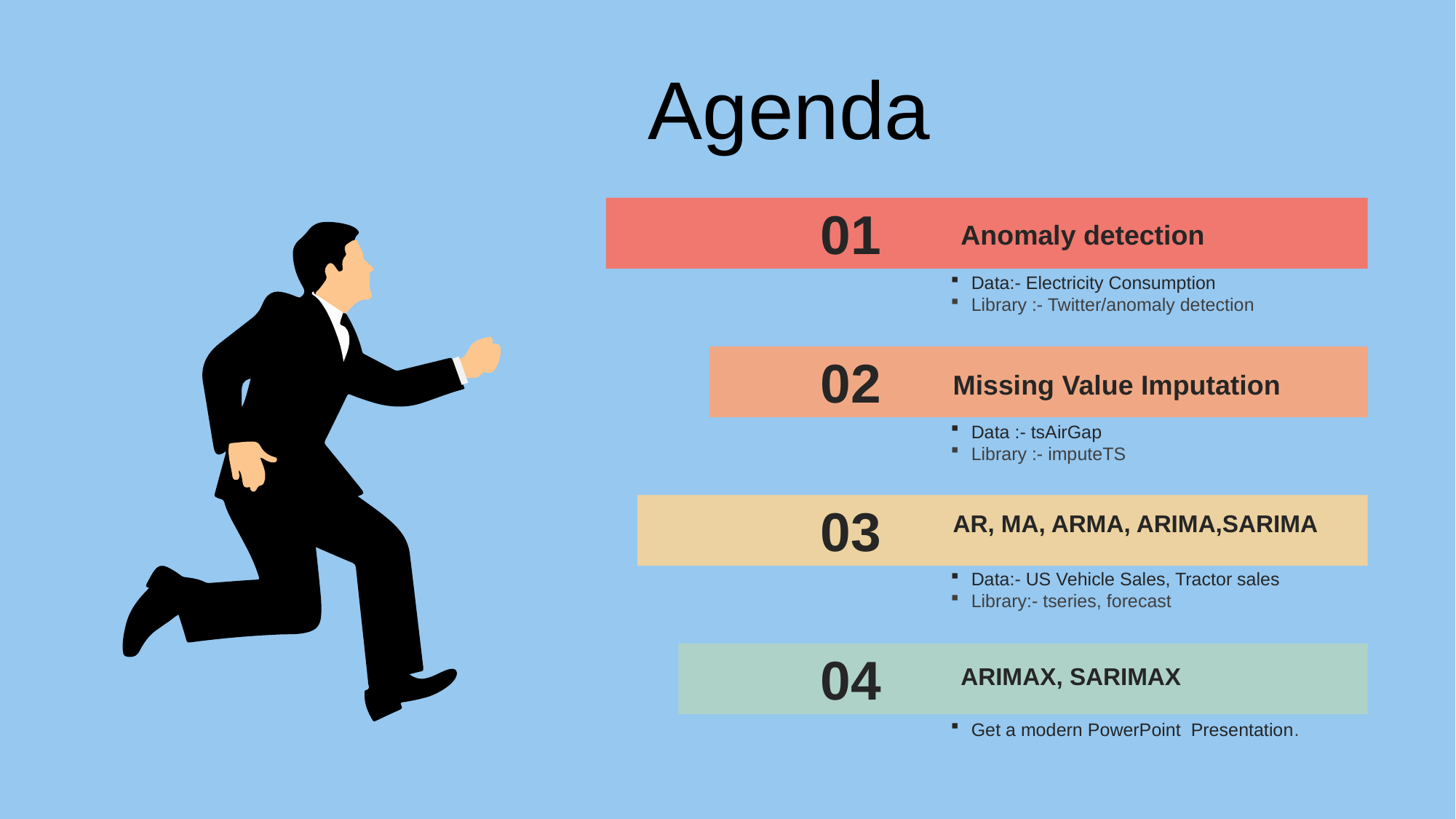

Agenda
01

Anomaly detection
Data:- Electricity Consumption
Library :- Twitter/anomaly detection

02

Missing Value Imputation
Data :- tsAirGap
Library :- imputeTS
03

AR, MA, ARMA, ARIMA,SARIMA
Data:- US Vehicle Sales, Tractor sales
Library:- tseries, forecast
04

ARIMAX, SARIMAX
Get a modern PowerPoint  Presentation.